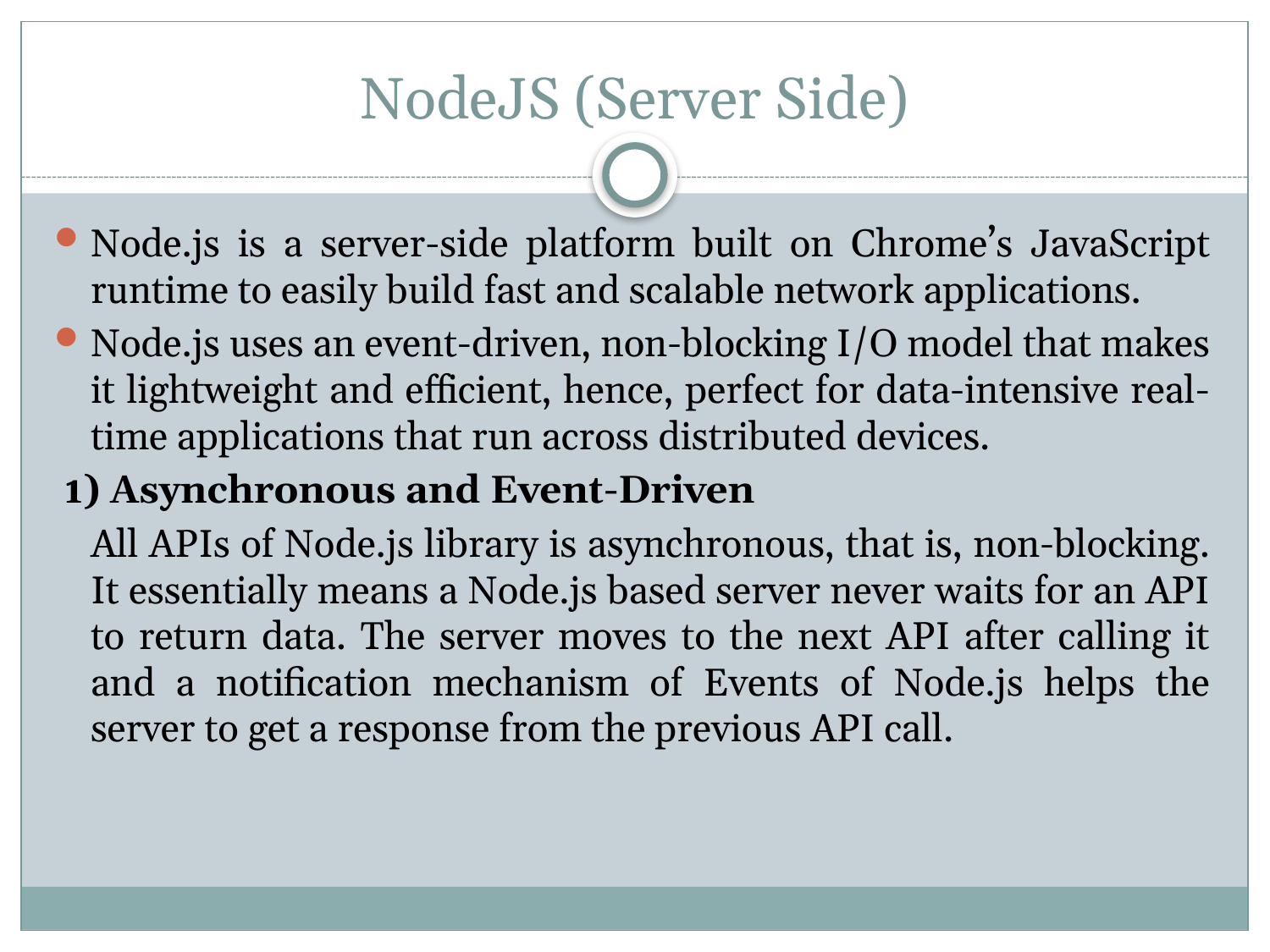

# NodeJS (Server Side)
Node.js is a server-side platform built on Chrome’s JavaScript runtime to easily build fast and scalable network applications.
Node.js uses an event-driven, non-blocking I/O model that makes it lightweight and efficient, hence, perfect for data-intensive real-time applications that run across distributed devices.
 1) Asynchronous and Event-Driven
	All APIs of Node.js library is asynchronous, that is, non-blocking. It essentially means a Node.js based server never waits for an API to return data. The server moves to the next API after calling it and a notification mechanism of Events of Node.js helps the server to get a response from the previous API call.